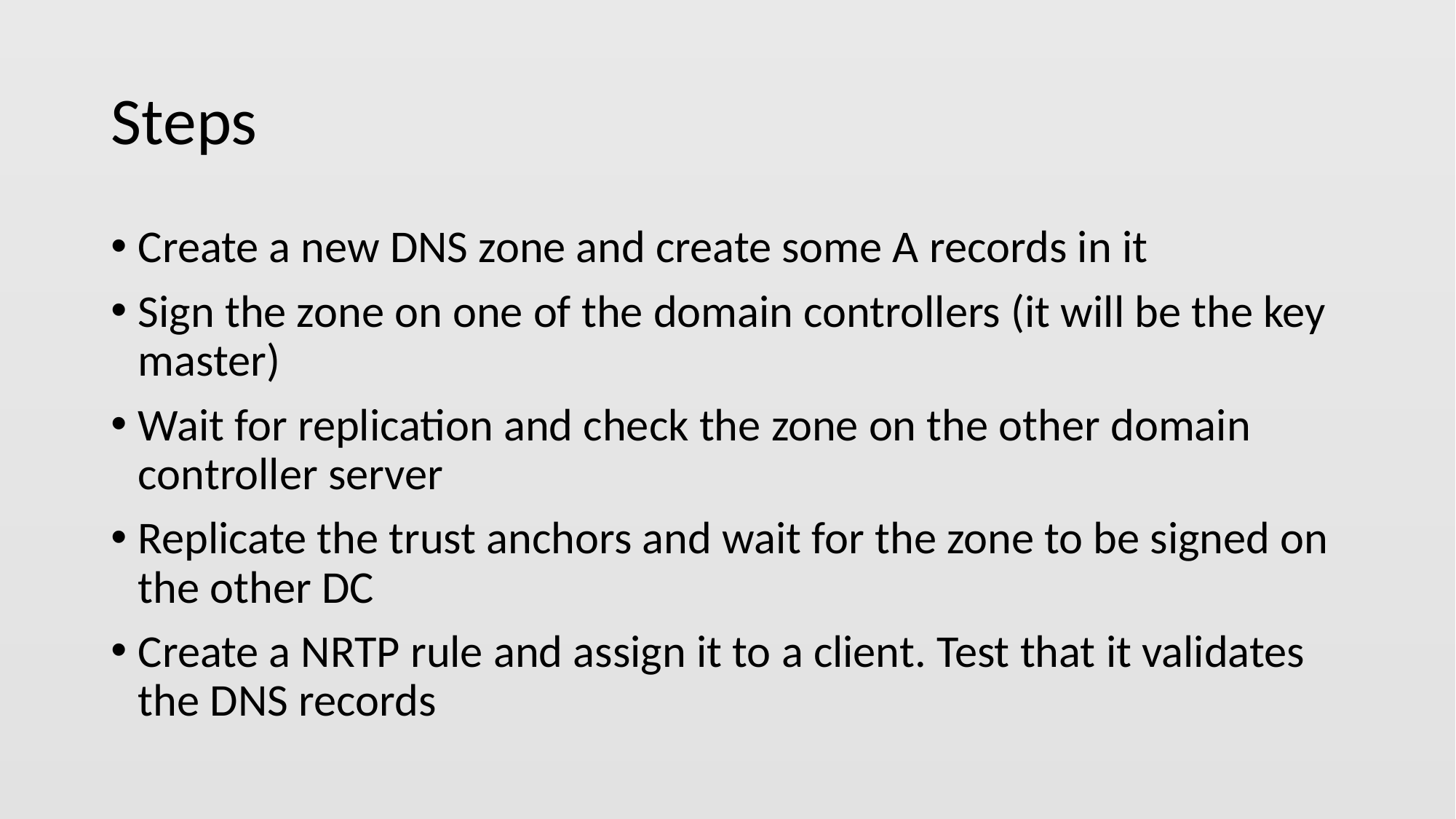

# Steps
Create a new DNS zone and create some A records in it
Sign the zone on one of the domain controllers (it will be the key master)
Wait for replication and check the zone on the other domain controller server
Replicate the trust anchors and wait for the zone to be signed on the other DC
Create a NRTP rule and assign it to a client. Test that it validates the DNS records